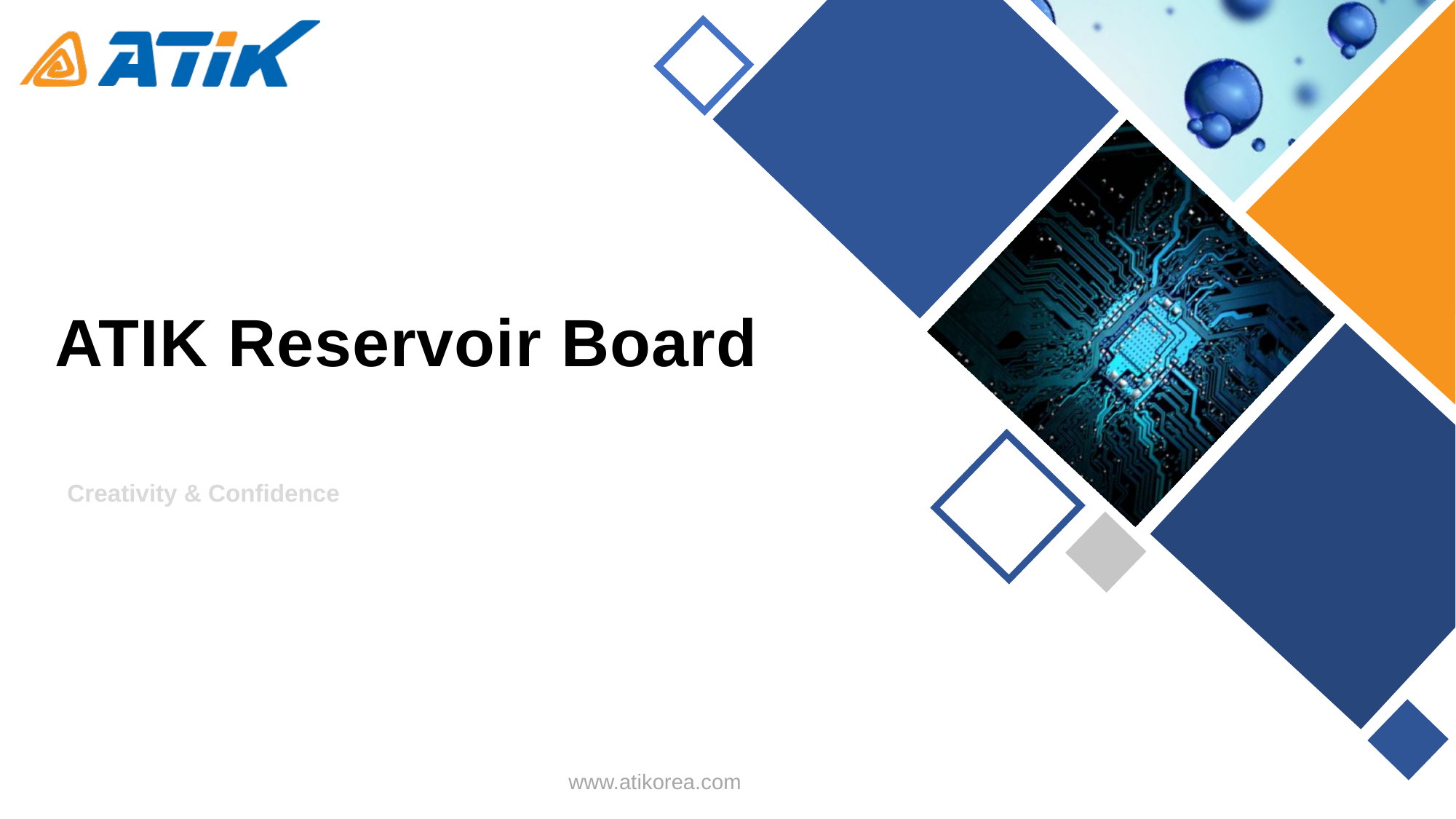

ATIK Reservoir Board
Creativity & Confidence
www.atikorea.com